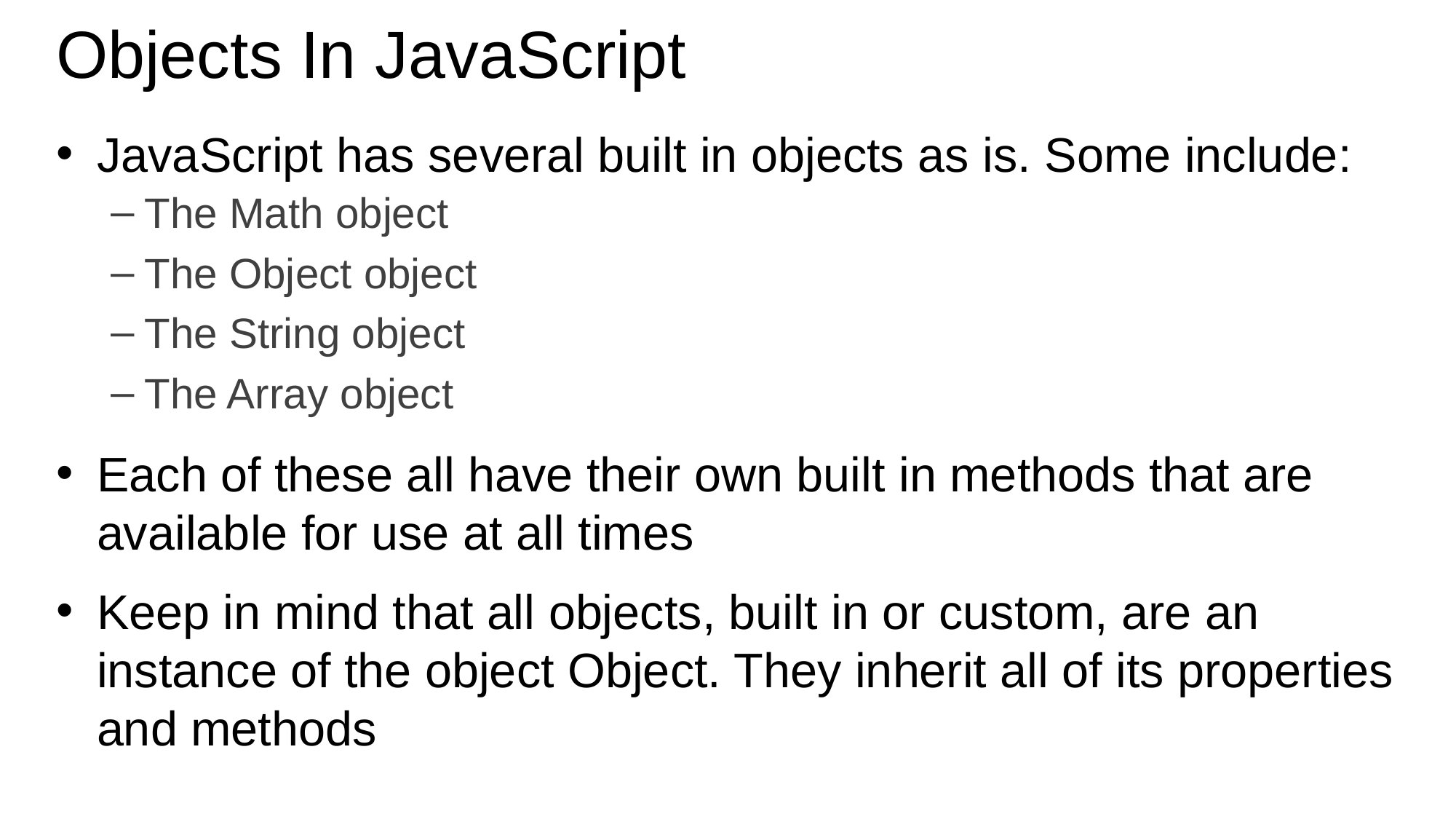

# Objects In JavaScript
JavaScript has several built in objects as is. Some include:
The Math object
The Object object
The String object
The Array object
Each of these all have their own built in methods that are available for use at all times
Keep in mind that all objects, built in or custom, are an instance of the object Object. They inherit all of its properties and methods